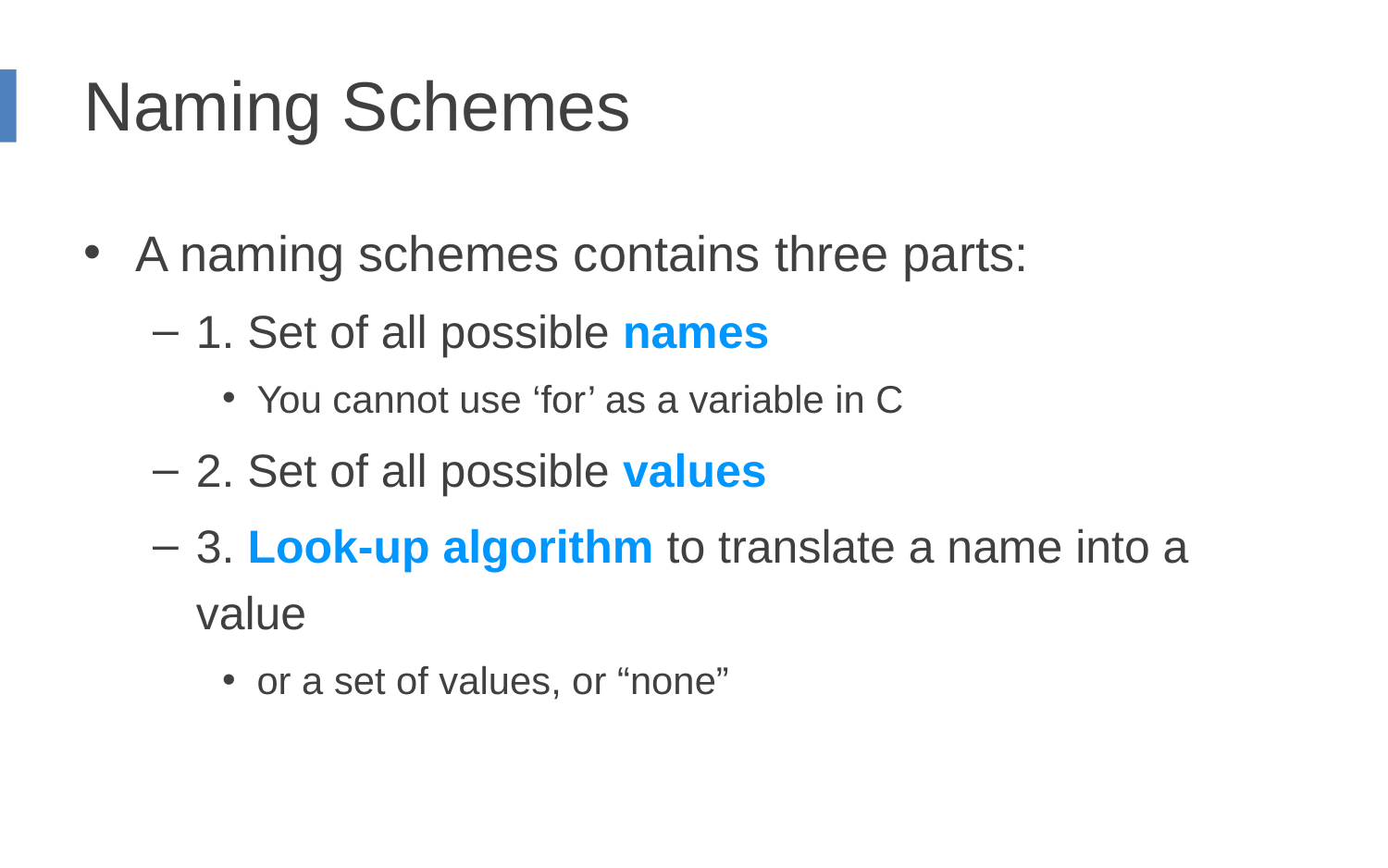

# Naming Schemes
A naming schemes contains three parts:
1. Set of all possible names
You cannot use ‘for’ as a variable in C
2. Set of all possible values
3. Look-up algorithm to translate a name into a value
or a set of values, or “none”